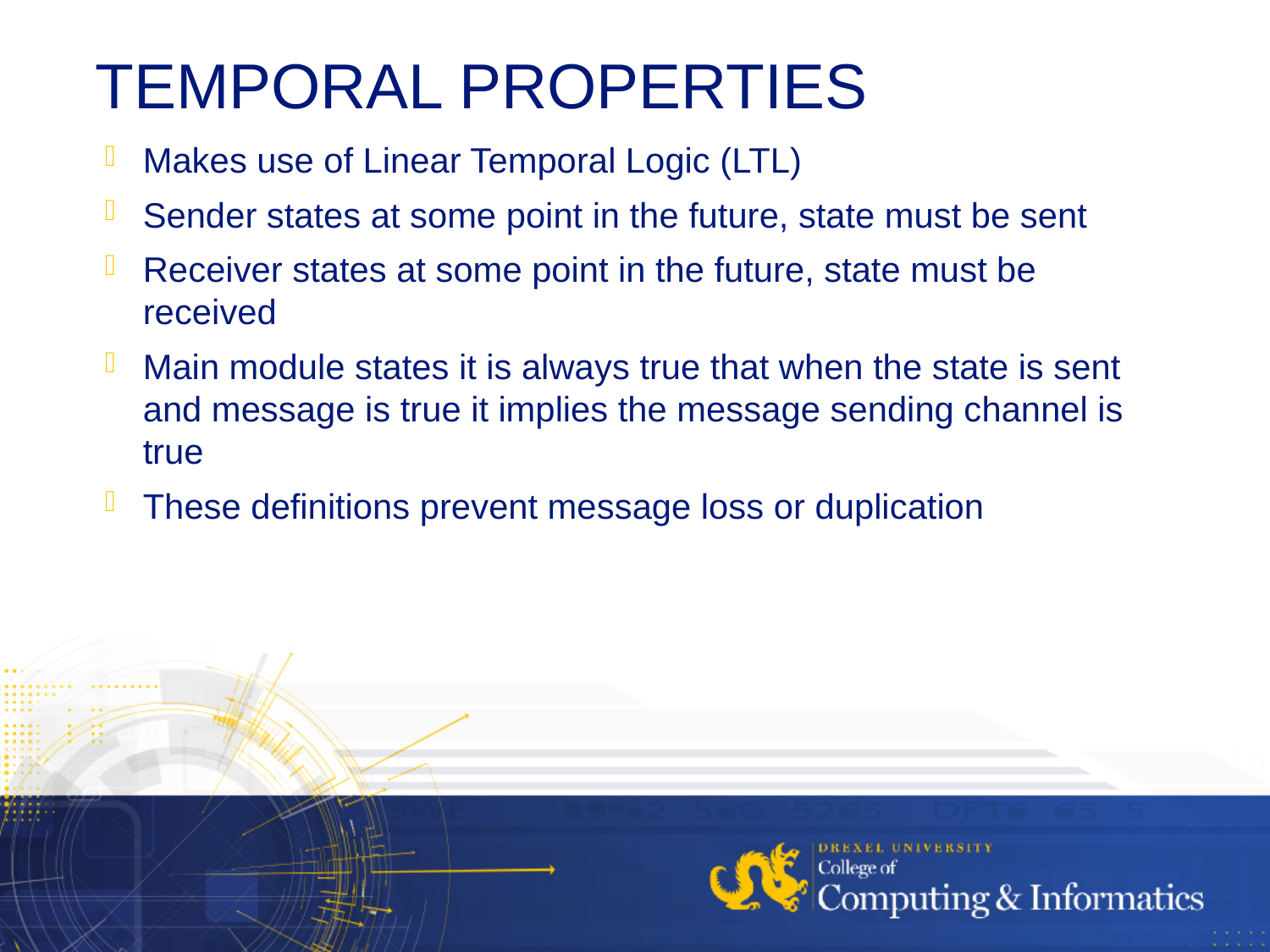

# Temporal Properties
Makes use of Linear Temporal Logic (LTL)
Sender states at some point in the future, state must be sent
Receiver states at some point in the future, state must be received
Main module states it is always true that when the state is sent and message is true it implies the message sending channel is true
These definitions prevent message loss or duplication